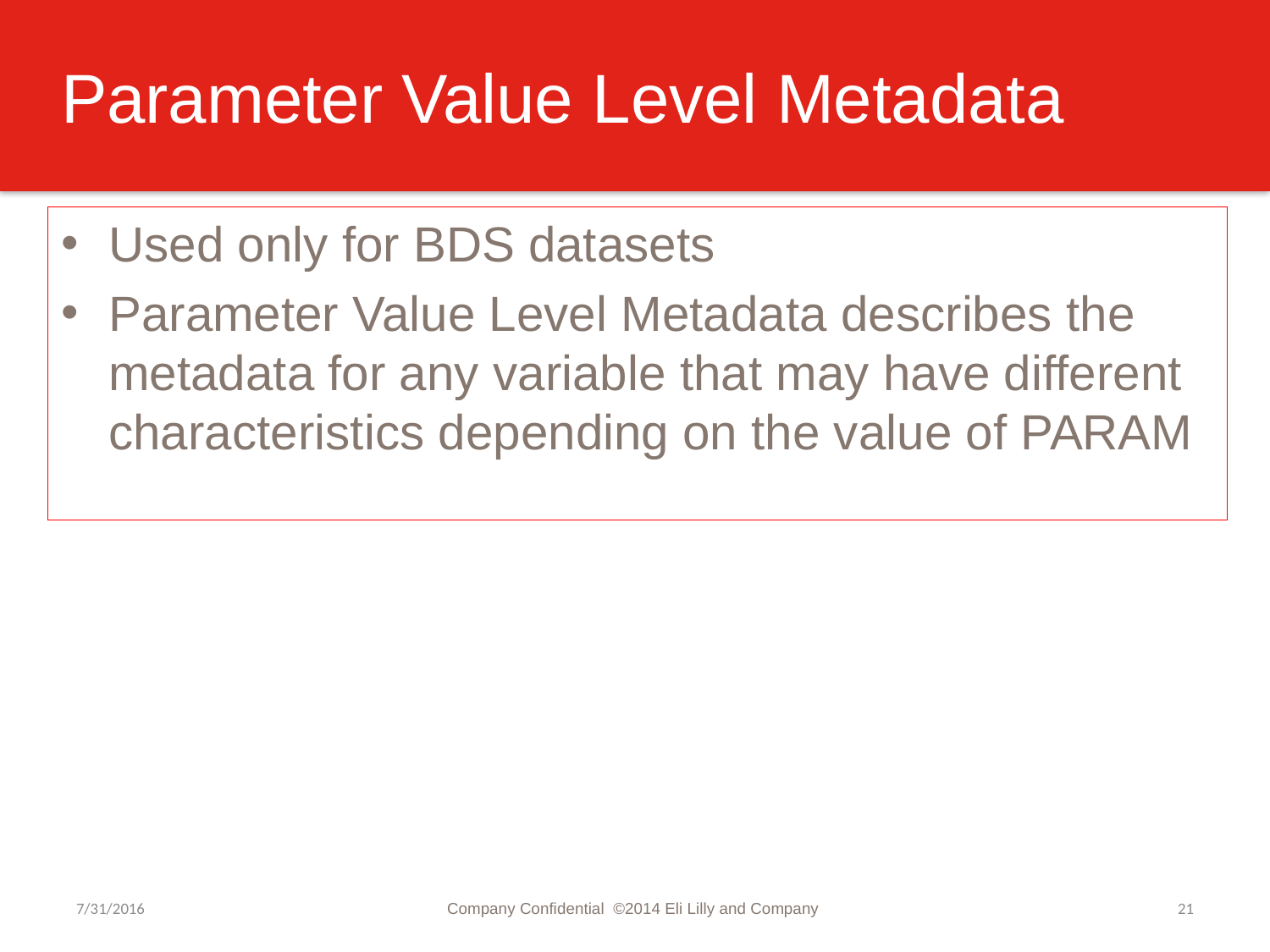

# Parameter Value Level Metadata
Used only for BDS datasets
Parameter Value Level Metadata describes the metadata for any variable that may have different characteristics depending on the value of PARAM

7/31/2016
Company Confidential  ©2014 Eli Lilly and Company
21